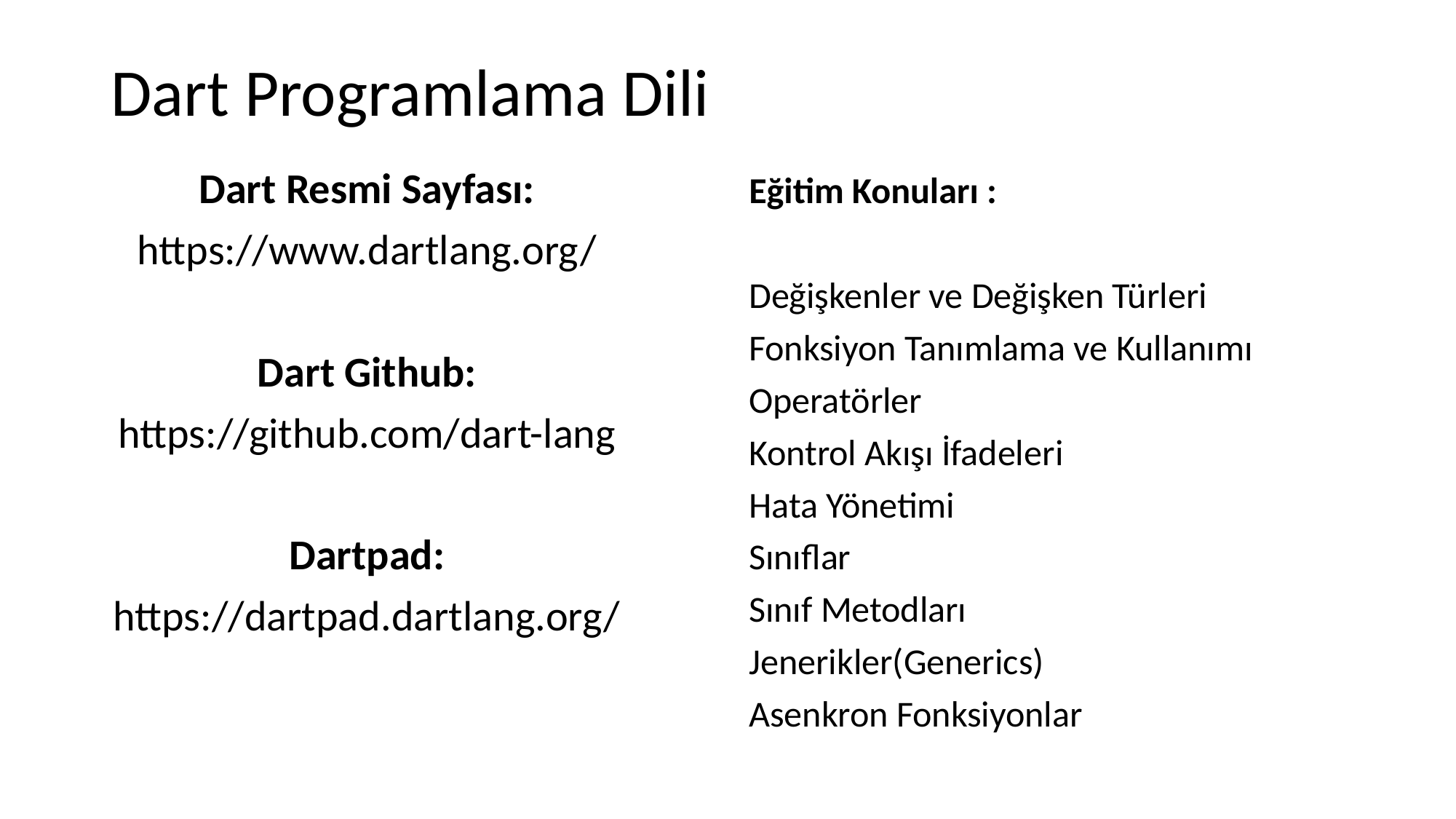

# Dart Programlama Dili
Dart Resmi Sayfası:
https://www.dartlang.org/

Dart Github:
https://github.com/dart-lang

Dartpad:
https://dartpad.dartlang.org/
Eğitim Konuları :

Değişkenler ve Değişken Türleri
Fonksiyon Tanımlama ve Kullanımı
Operatörler
Kontrol Akışı İfadeleri
Hata Yönetimi
Sınıflar
Sınıf Metodları
Jenerikler(Generics)
Asenkron Fonksiyonlar